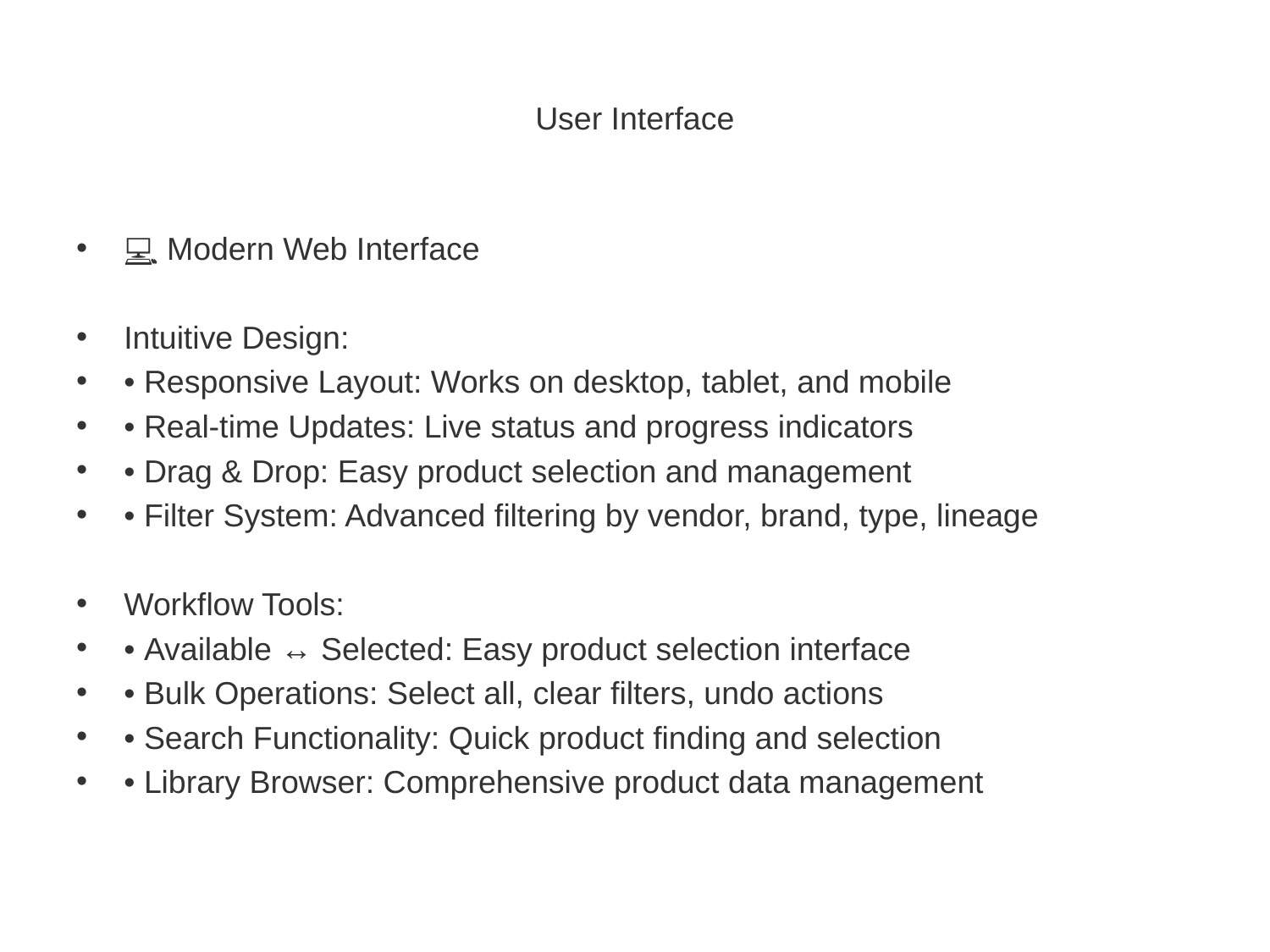

# User Interface
💻 Modern Web Interface

Intuitive Design:
• Responsive Layout: Works on desktop, tablet, and mobile
• Real-time Updates: Live status and progress indicators
• Drag & Drop: Easy product selection and management
• Filter System: Advanced filtering by vendor, brand, type, lineage

Workflow Tools:
• Available ↔ Selected: Easy product selection interface
• Bulk Operations: Select all, clear filters, undo actions
• Search Functionality: Quick product finding and selection
• Library Browser: Comprehensive product data management